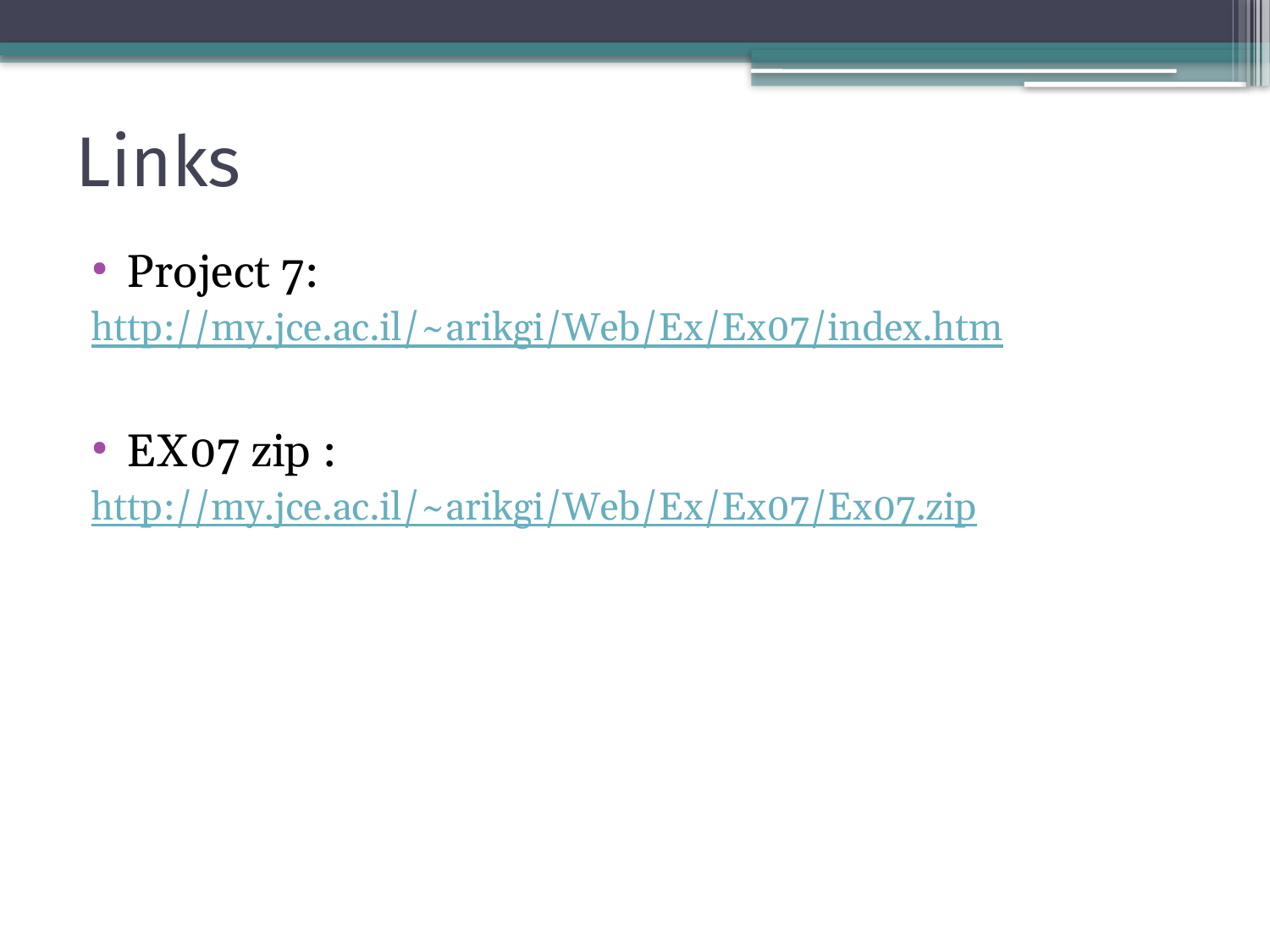

# Links
Project 7:
http://my.jce.ac.il/~arikgi/Web/Ex/Ex07/index.htm

EX07 zip :
http://my.jce.ac.il/~arikgi/Web/Ex/Ex07/Ex07.zip